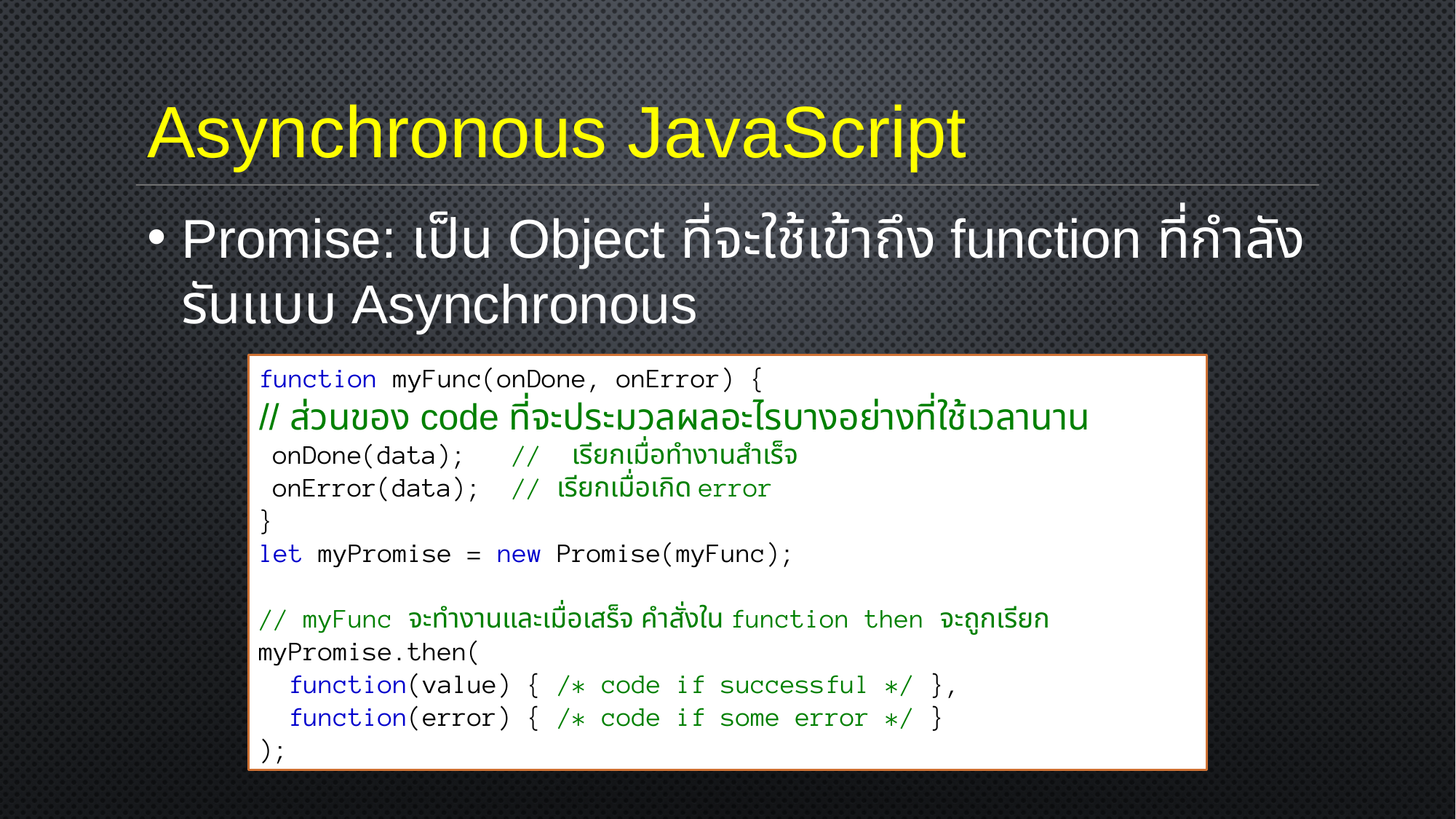

# Asynchronous JavaScript
Promise: เป็น Object ที่จะใช้เข้าถึง function ที่กำลังรันแบบ Asynchronous
function myFunc(onDone, onError) {
// ส่วนของ code ที่จะประมวลผลอะไรบางอย่างที่ใช้เวลานาน
  onDone(data);   //  เรียกเมื่อทำงานสำเร็จ
  onError(data);  // เรียกเมื่อเกิด error
}
let myPromise = new Promise(myFunc);
// myFunc จะทำงานและเมื่อเสร็จ คำสั่งใน function then จะถูกเรียก
myPromise.then(
  function(value) { /* code if successful */ },
  function(error) { /* code if some error */ }
);